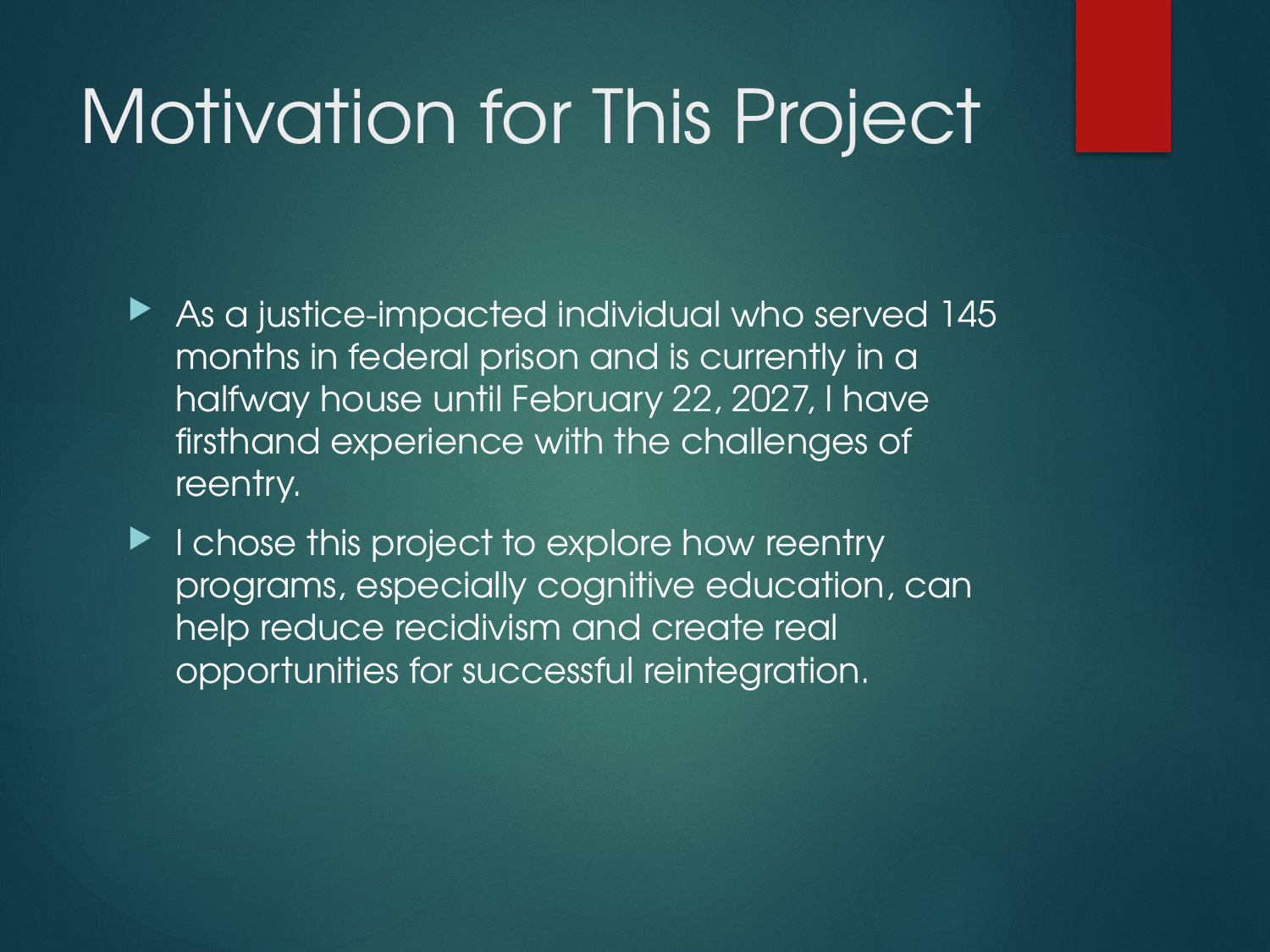

# Motivation for This Project
As a justice-impacted individual who served 145 months in federal prison and is currently in a halfway house until February 22, 2027, I have firsthand experience with the challenges of reentry.
I chose this project to explore how reentry programs, especially cognitive education, can help reduce recidivism and create real opportunities for successful reintegration.